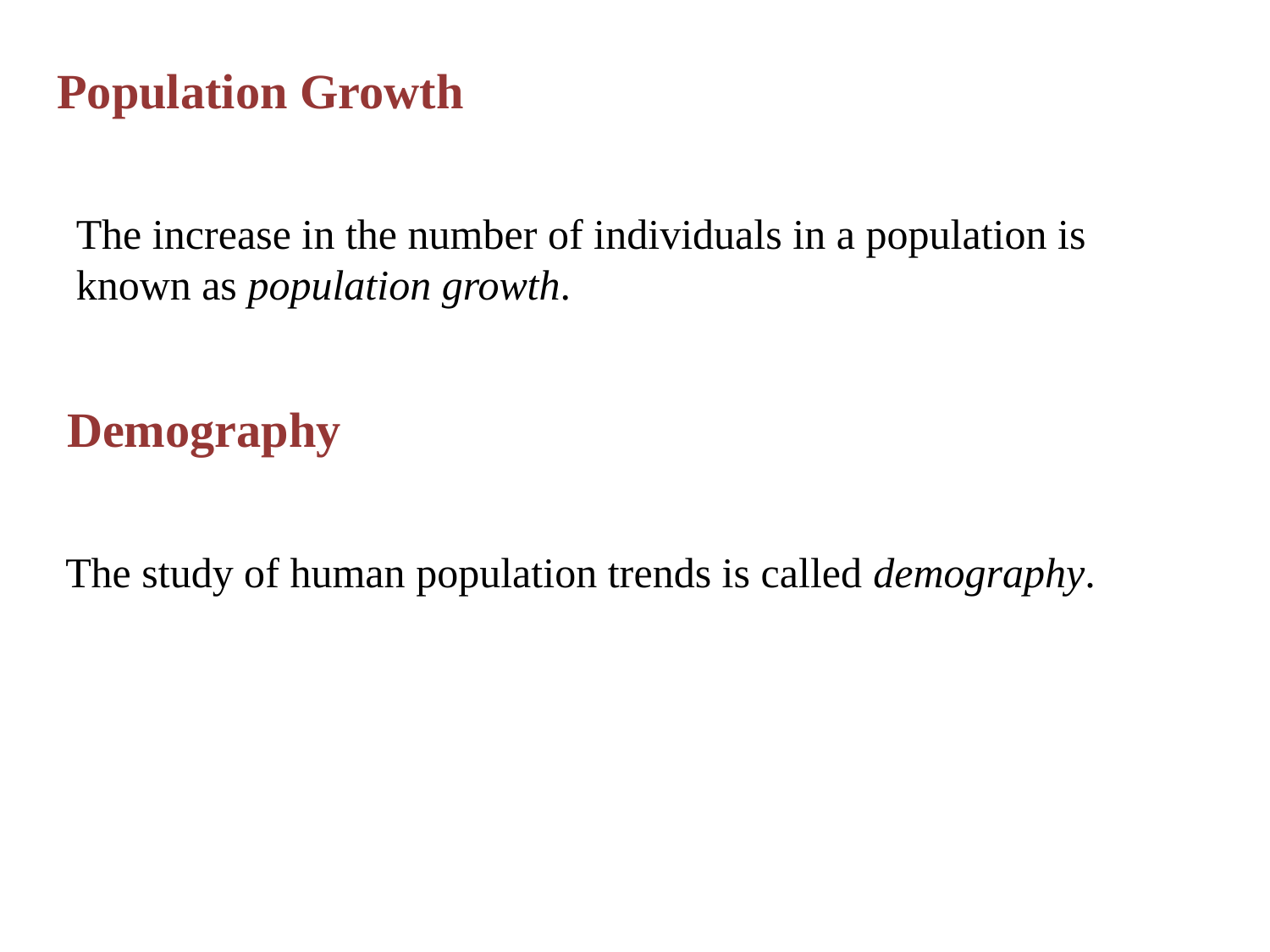

Population Growth
The increase in the number of individuals in a population is known as population growth.
Demography
The study of human population trends is called demography.